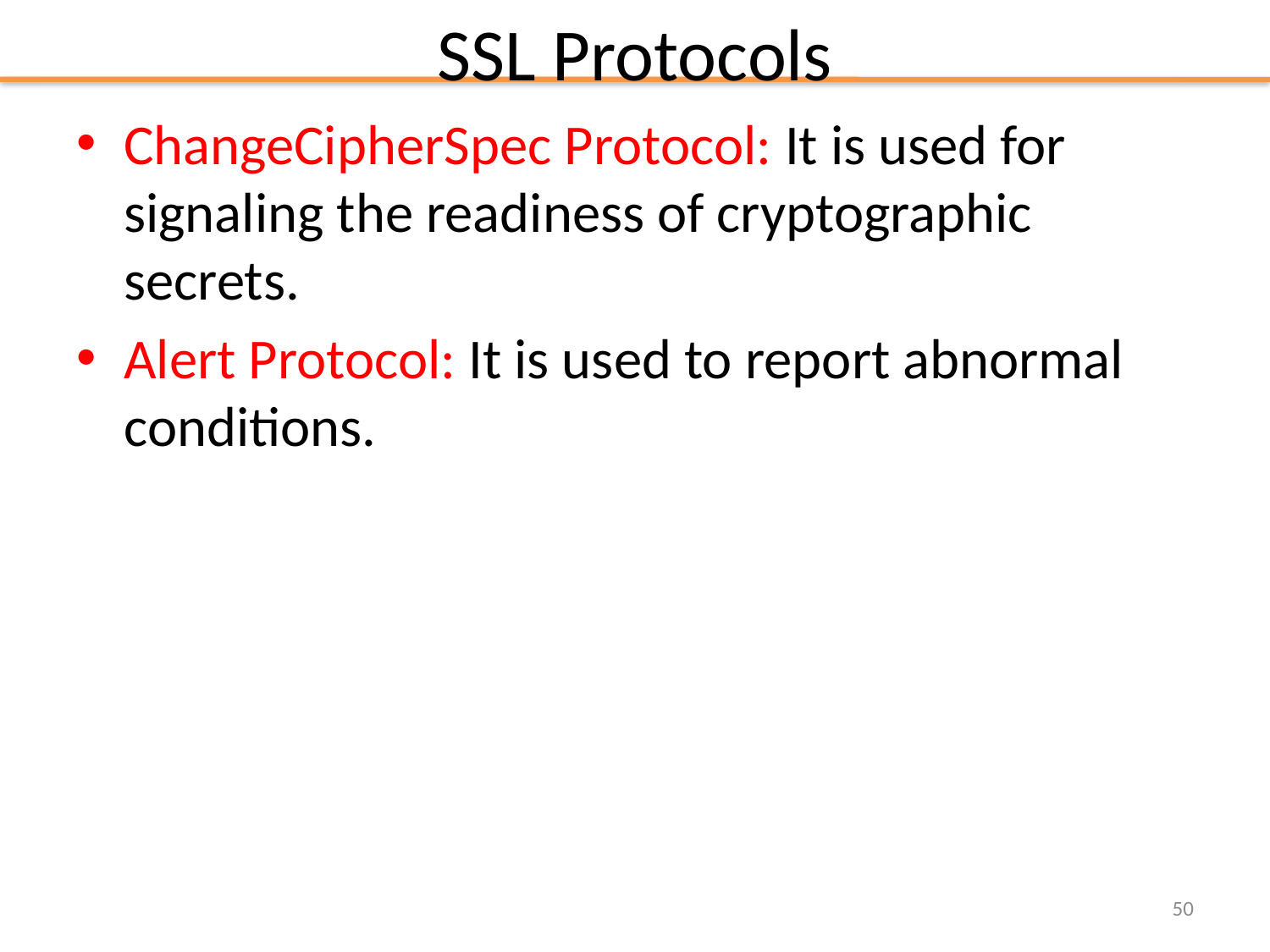

# SSL Protocols
ChangeCipherSpec Protocol: It is used for signaling the readiness of cryptographic secrets.
Alert Protocol: It is used to report abnormal conditions.

50